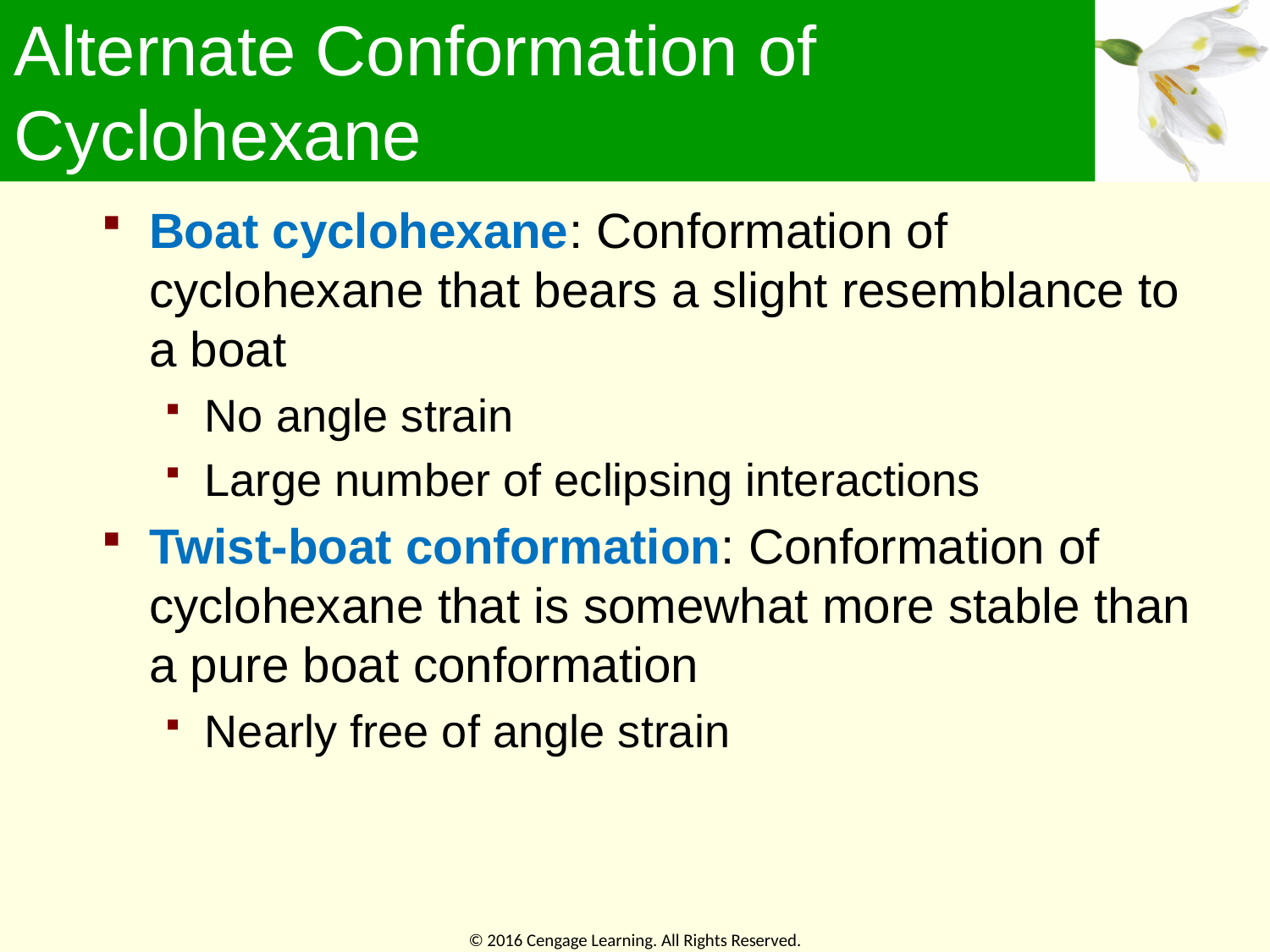

# Alternate Conformation of Cyclohexane
Boat cyclohexane: Conformation of cyclohexane that bears a slight resemblance to a boat
No angle strain
Large number of eclipsing interactions
Twist-boat conformation: Conformation of cyclohexane that is somewhat more stable than a pure boat conformation
Nearly free of angle strain